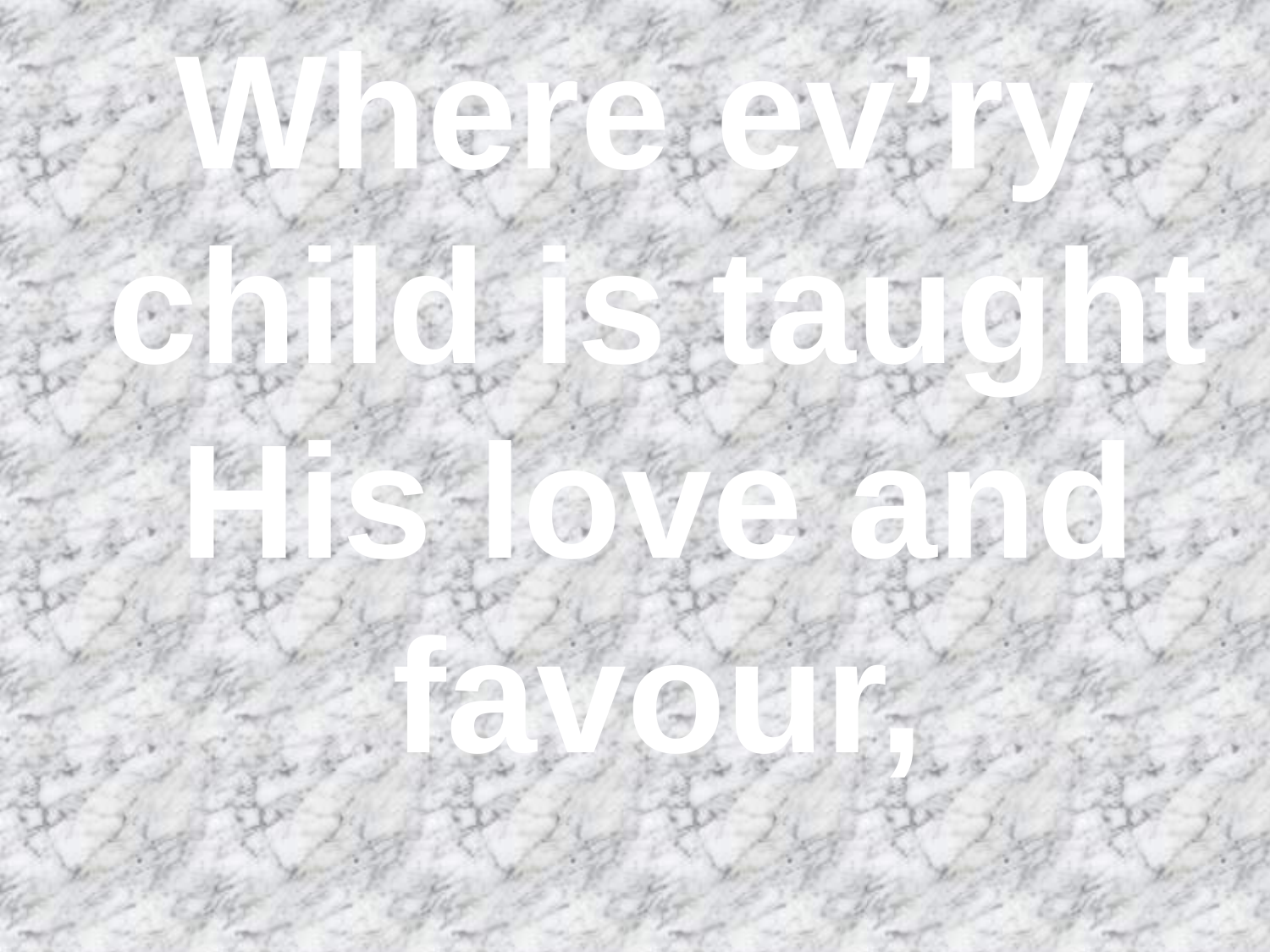

Where ev’ry child is taught His love and favour,